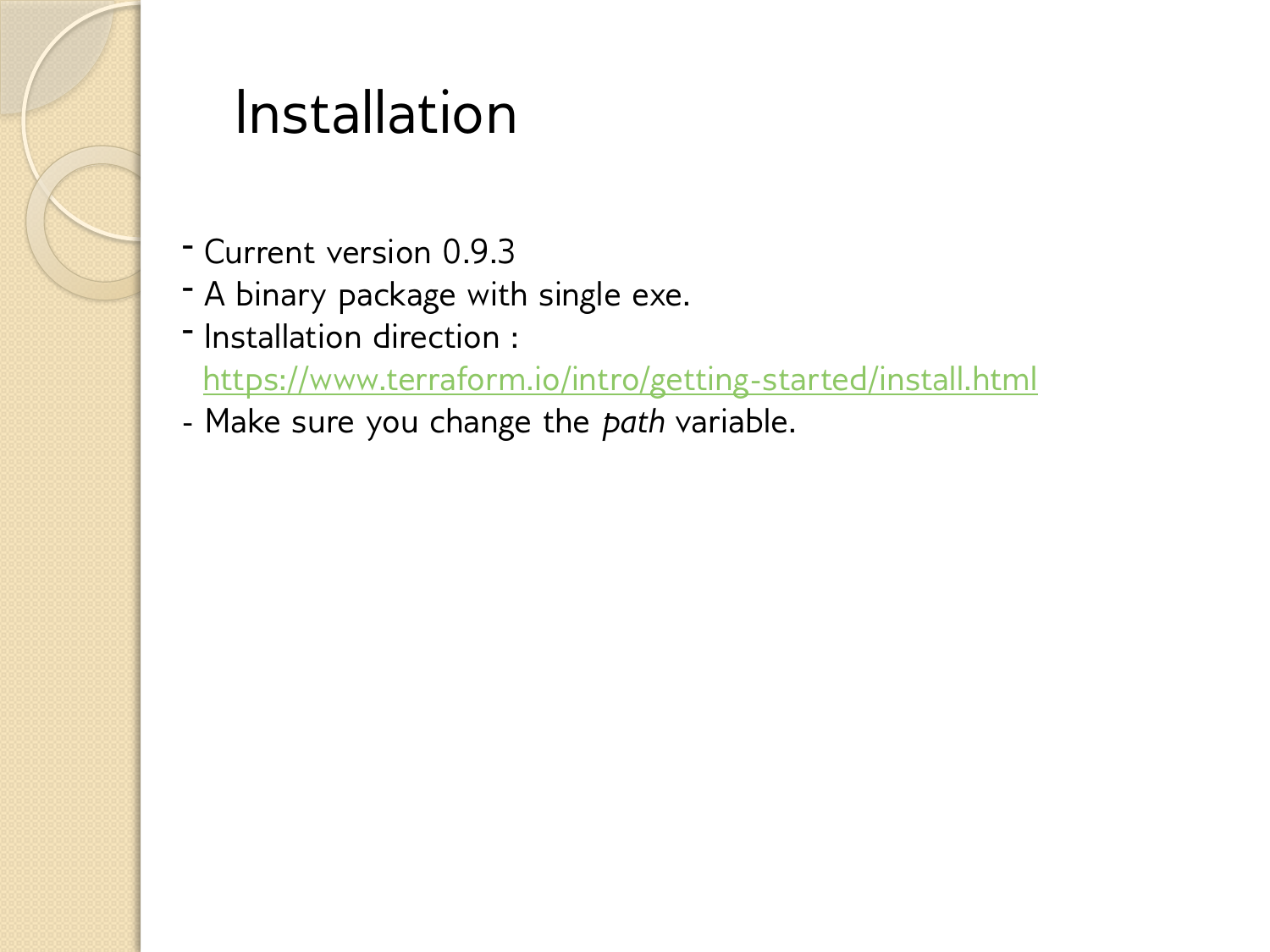

Installation
 Current version 0.9.3
 A binary package with single exe.
 Installation direction :
  https://www.terraform.io/intro/getting-started/install.html
- Make sure you change the path variable.